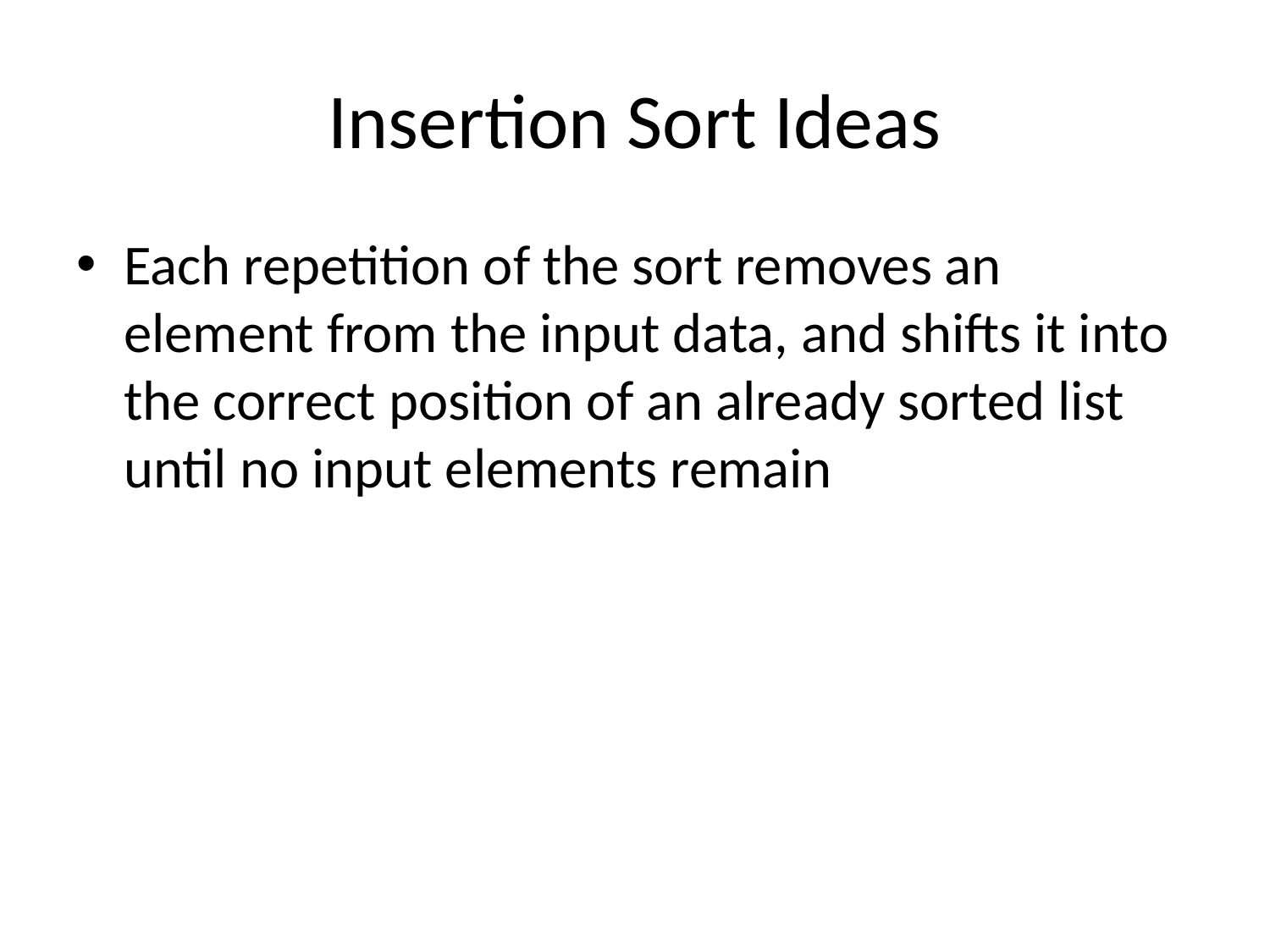

# Insertion Sort Ideas
Each repetition of the sort removes an element from the input data, and shifts it into the correct position of an already sorted list until no input elements remain